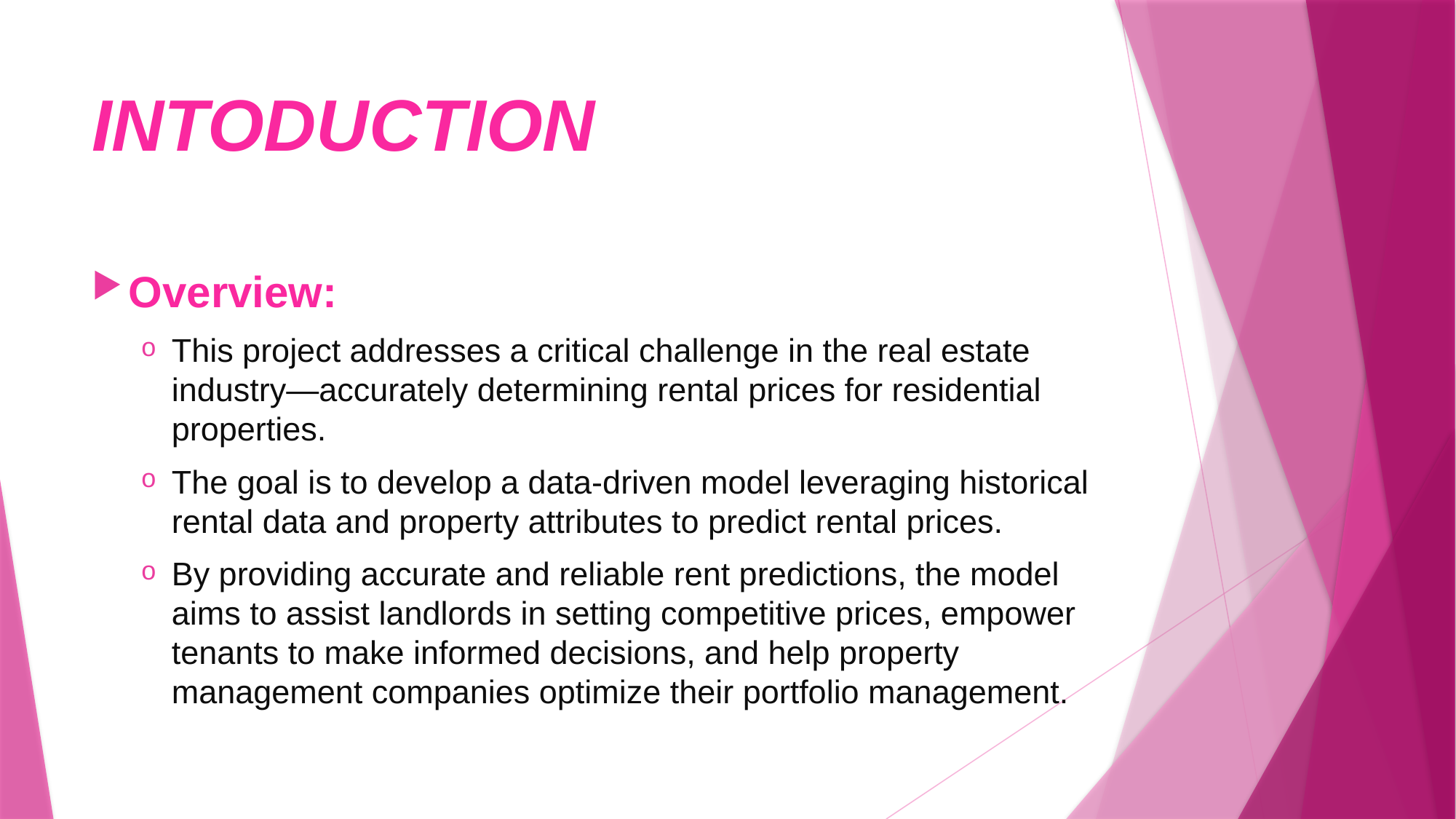

# INTODUCTION

Overview:
This project addresses a critical challenge in the real estate industry—accurately determining rental prices for residential properties.
The goal is to develop a data-driven model leveraging historical rental data and property attributes to predict rental prices.
By providing accurate and reliable rent predictions, the model aims to assist landlords in setting competitive prices, empower tenants to make informed decisions, and help property management companies optimize their portfolio management.